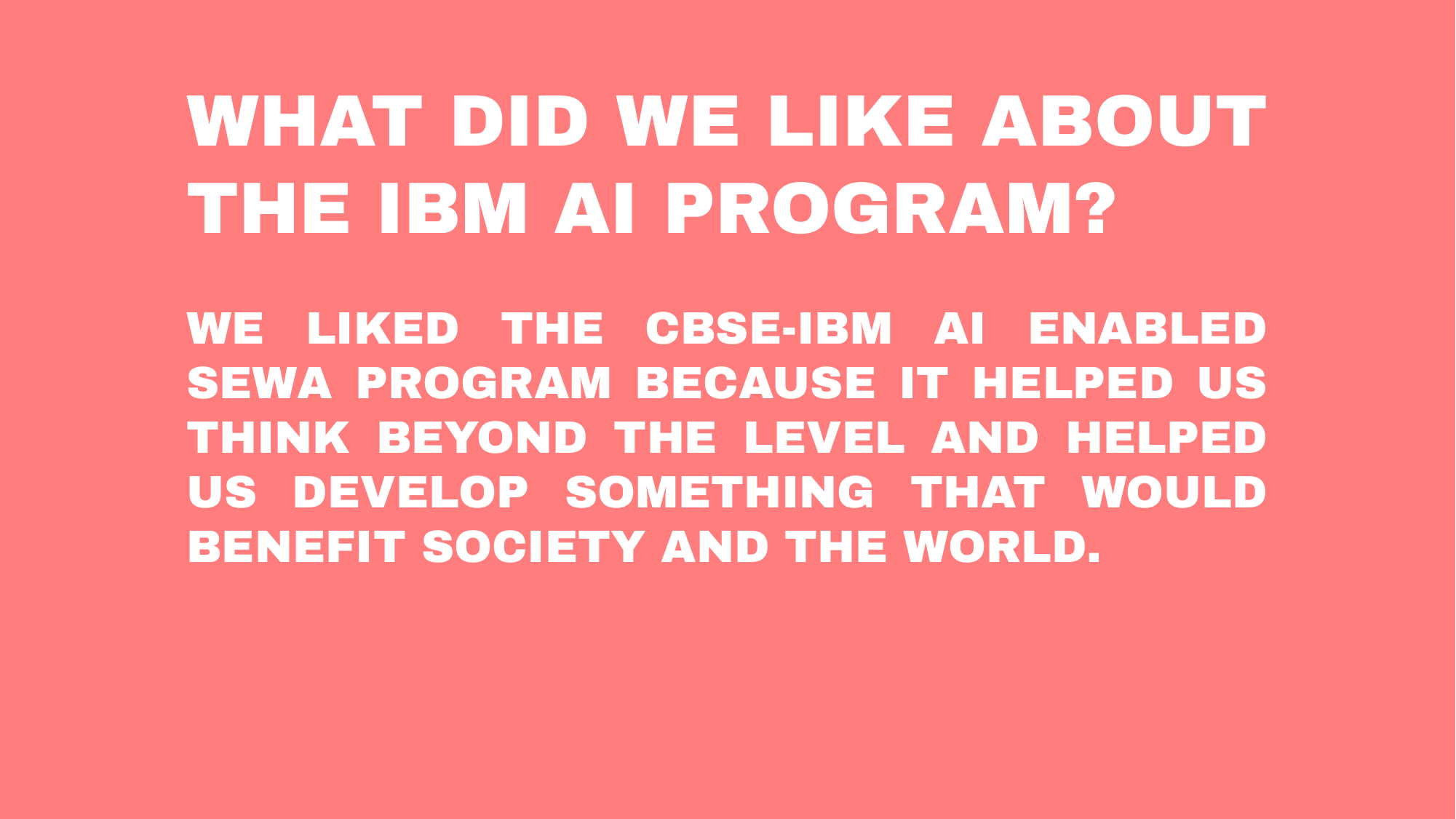

WHAT DID WE LIKE ABOUT THE IBM AI PROGRAM?

WE LIKED THE CBSE-IBM AI ENABLED SEWA PROGRAM BECAUSE IT HELPED US THINK BEYOND THE LEVEL AND HELPED US DEVELOP SOMETHING THAT WOULD BENEFIT SOCIETY AND THE WORLD.